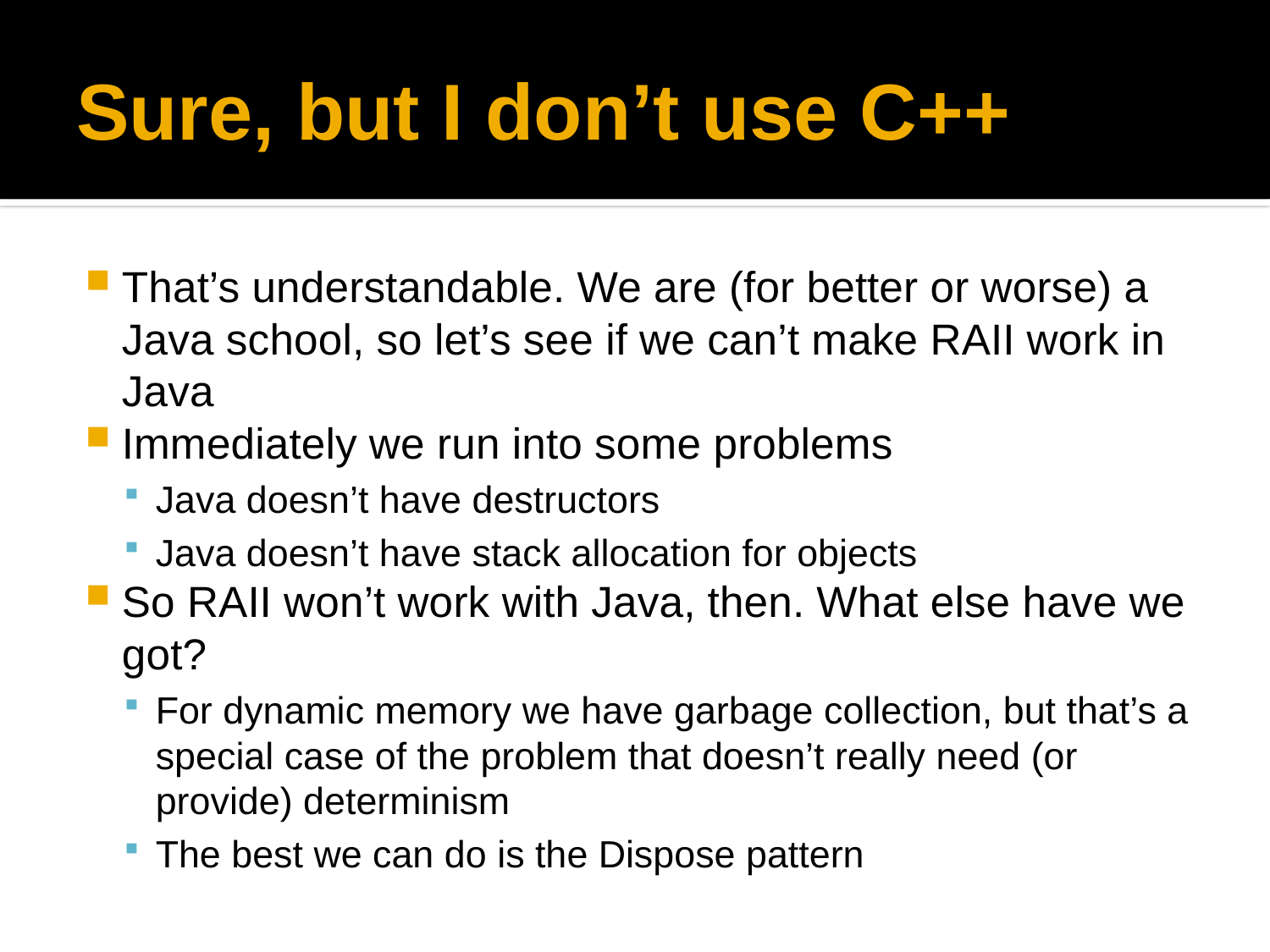

# Sure, but I don’t use C++
That’s understandable. We are (for better or worse) a Java school, so let’s see if we can’t make RAII work in Java
Immediately we run into some problems
Java doesn’t have destructors
Java doesn’t have stack allocation for objects
So RAII won’t work with Java, then. What else have we got?
For dynamic memory we have garbage collection, but that’s a special case of the problem that doesn’t really need (or provide) determinism
The best we can do is the Dispose pattern